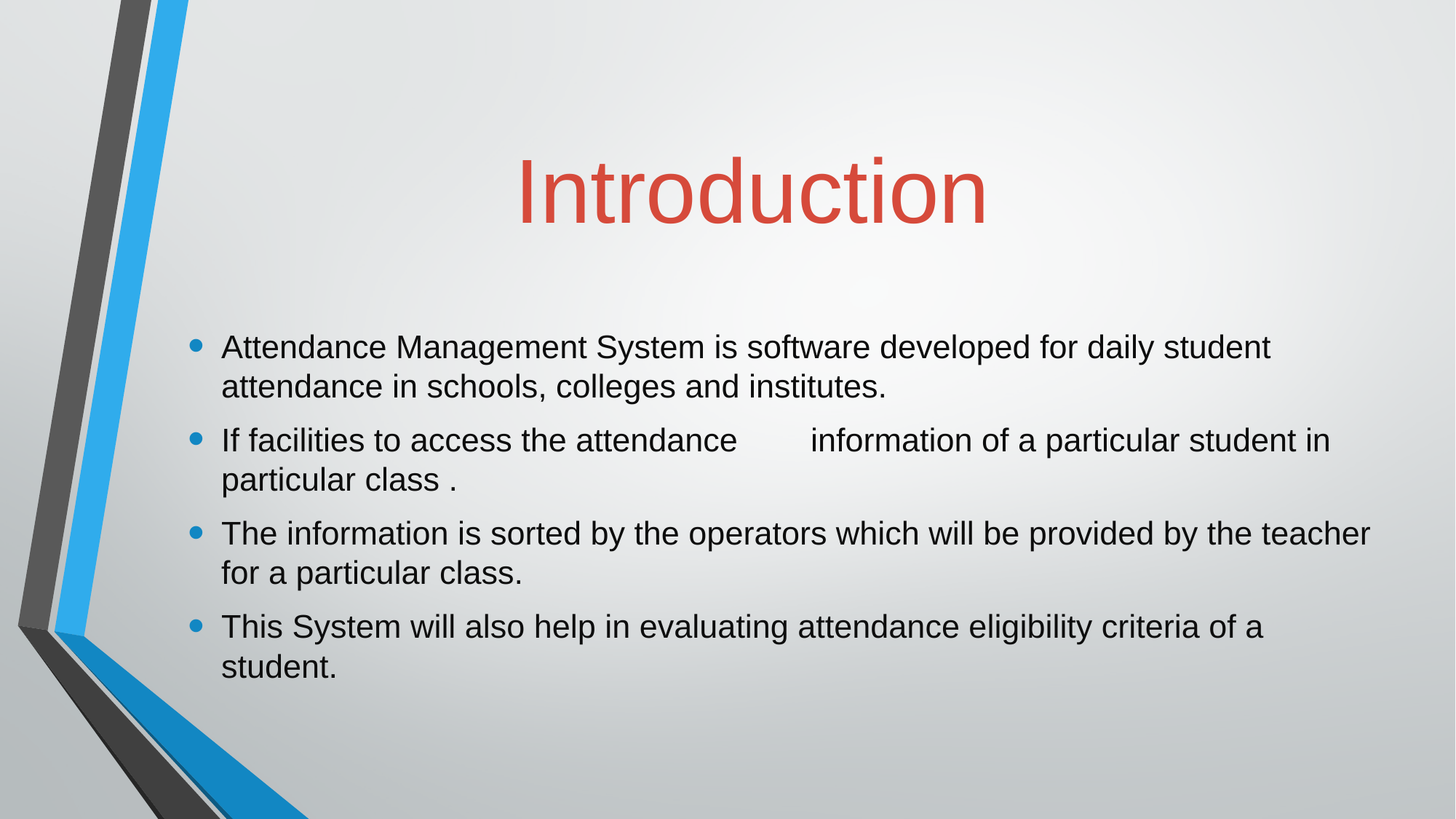

# Introduction
Attendance Management System is software developed for daily student attendance in schools, colleges and institutes.
If facilities to access the attendance 	information of a particular student in particular class .
The information is sorted by the operators which will be provided by the teacher for a particular class.
This System will also help in evaluating attendance eligibility criteria of a student.